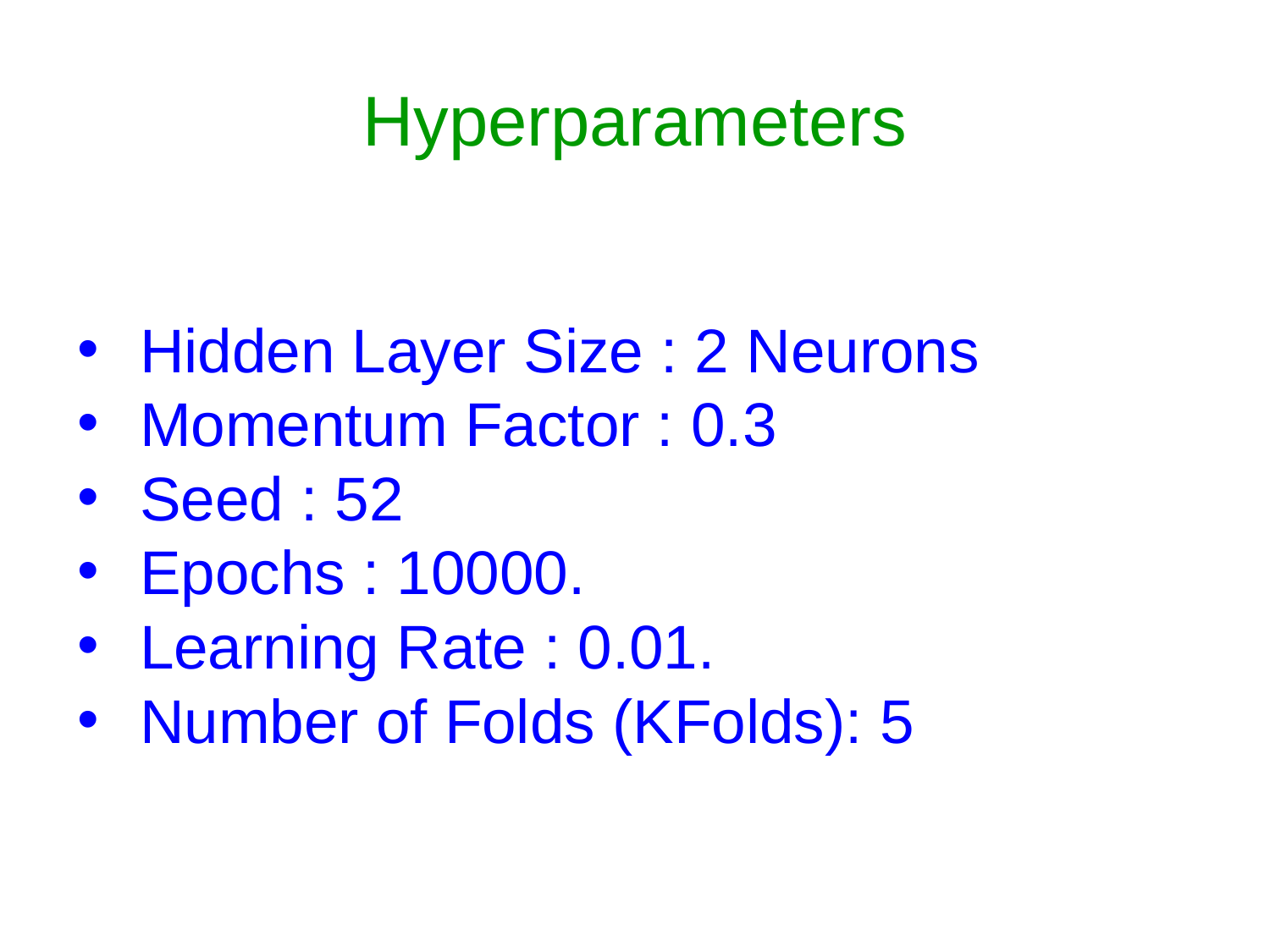

# Hyperparameters

Hidden Layer Size : 2 Neurons
Momentum Factor : 0.3
Seed : 52
Epochs : 10000.
Learning Rate : 0.01.
Number of Folds (KFolds): 5